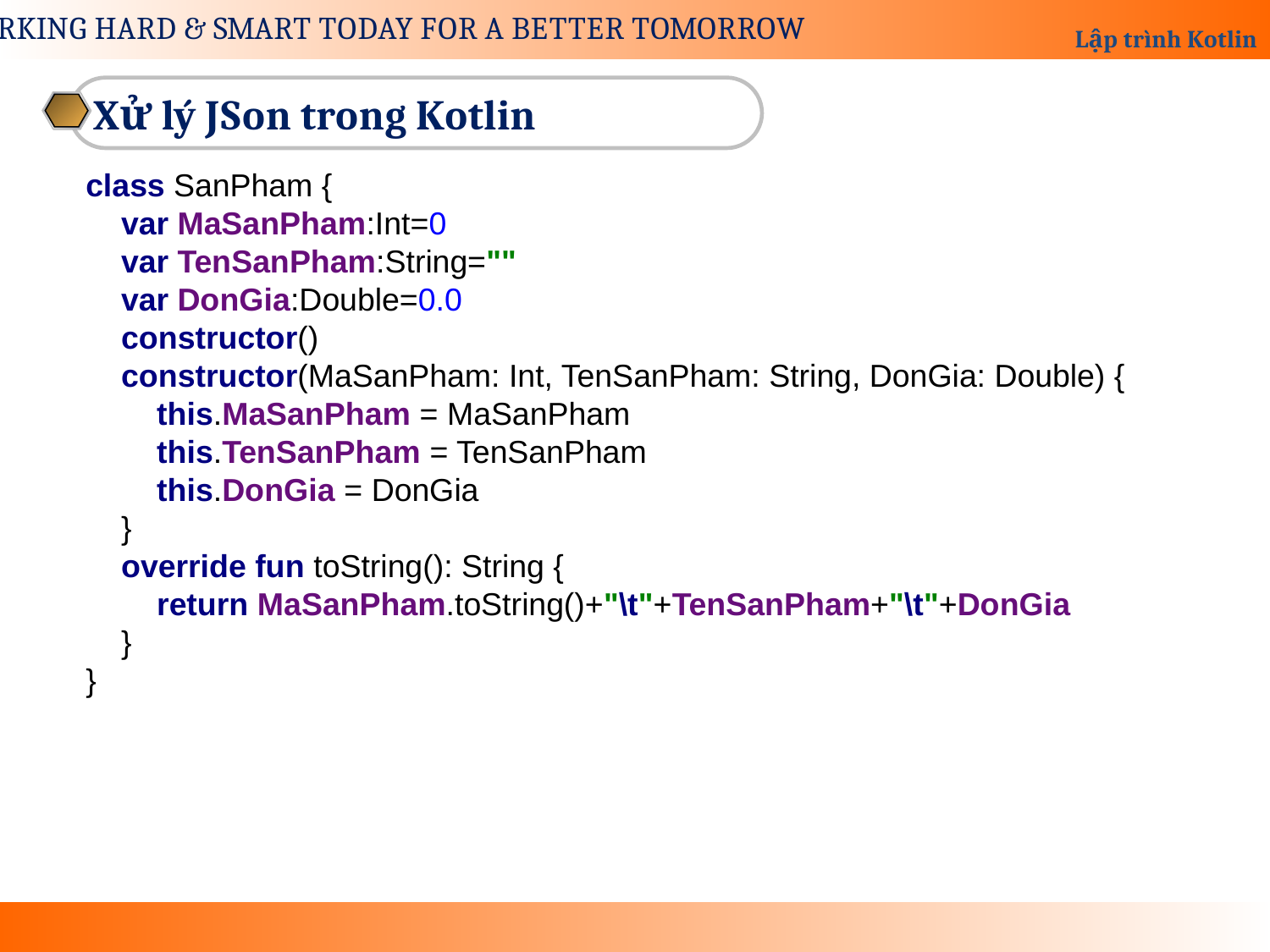

Xử lý JSon trong Kotlin

class SanPham {
    var MaSanPham:Int=0
    var TenSanPham:String=""
    var DonGia:Double=0.0
    constructor()
    constructor(MaSanPham: Int, TenSanPham: String, DonGia: Double) {
        this.MaSanPham = MaSanPham
        this.TenSanPham = TenSanPham
        this.DonGia = DonGia
    }
    override fun toString(): String {
        return MaSanPham.toString()+"\t"+TenSanPham+"\t"+DonGia
    }
}